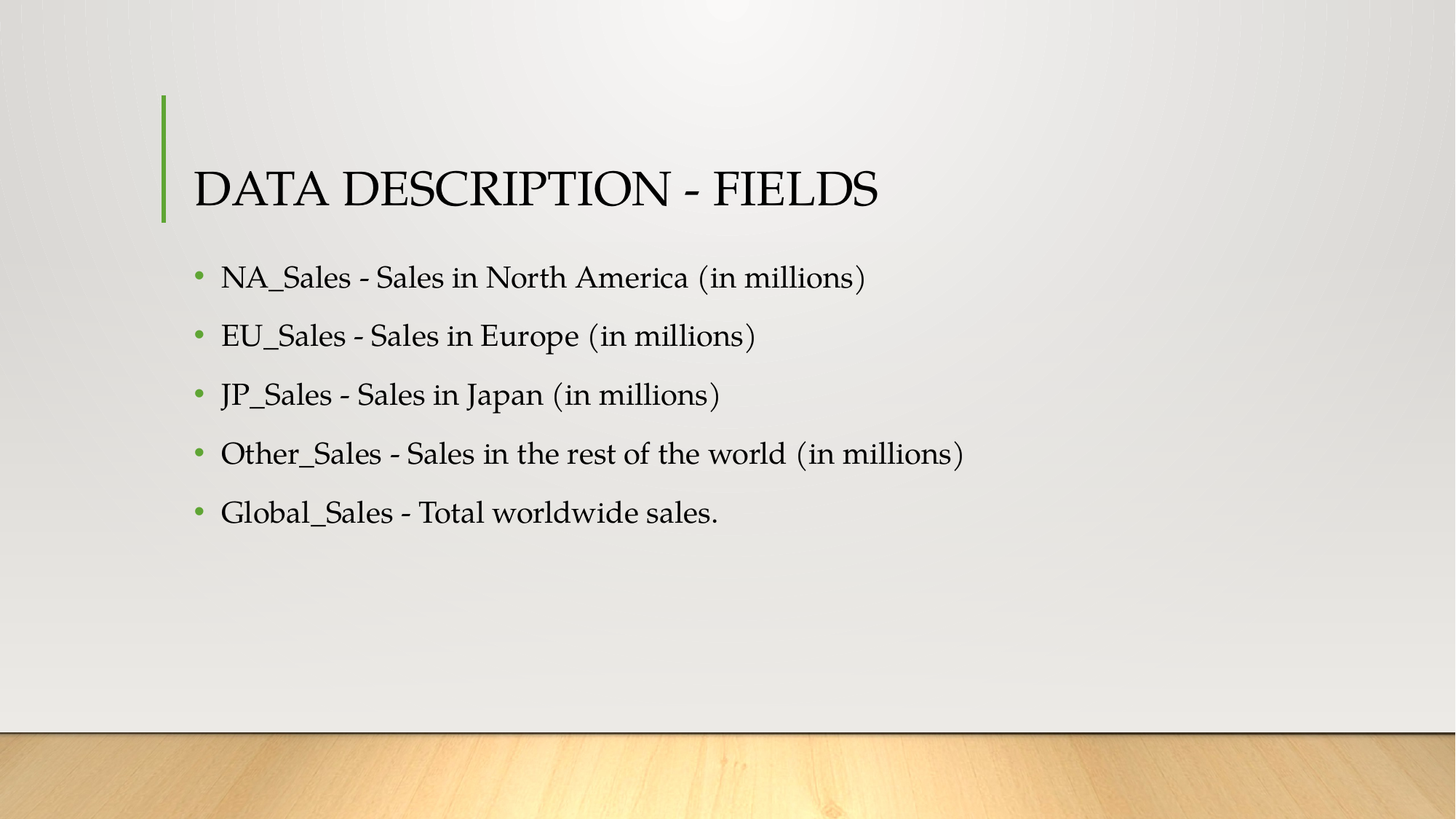

# DATA DESCRIPTION - FIELDS
NA_Sales - Sales in North America (in millions)
EU_Sales - Sales in Europe (in millions)
JP_Sales - Sales in Japan (in millions)
Other_Sales - Sales in the rest of the world (in millions)
Global_Sales - Total worldwide sales.